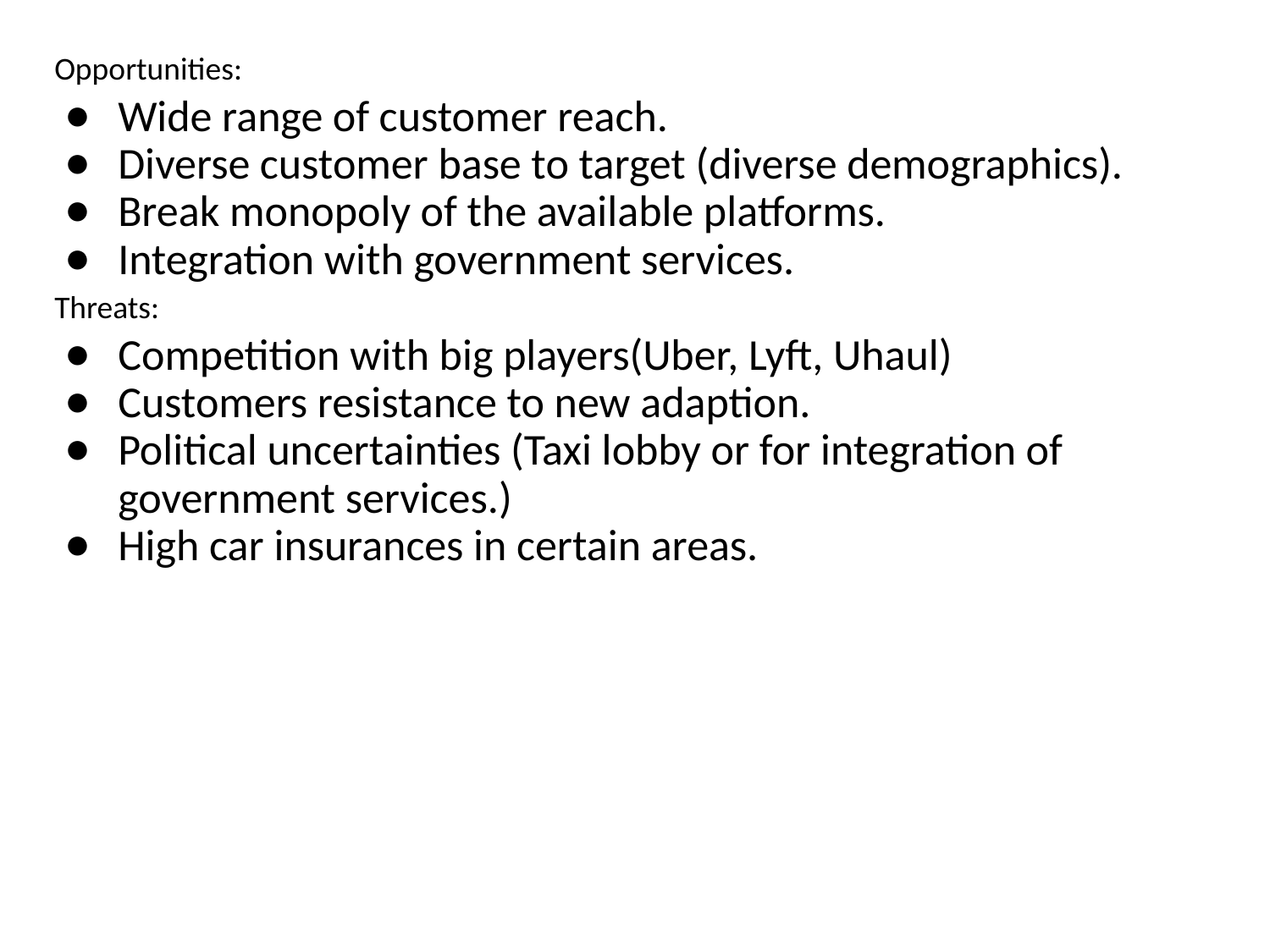

Opportunities:
Wide range of customer reach.
Diverse customer base to target (diverse demographics).
Break monopoly of the available platforms.
Integration with government services.
Threats:
Competition with big players(Uber, Lyft, Uhaul)
Customers resistance to new adaption.
Political uncertainties (Taxi lobby or for integration of government services.)
High car insurances in certain areas.